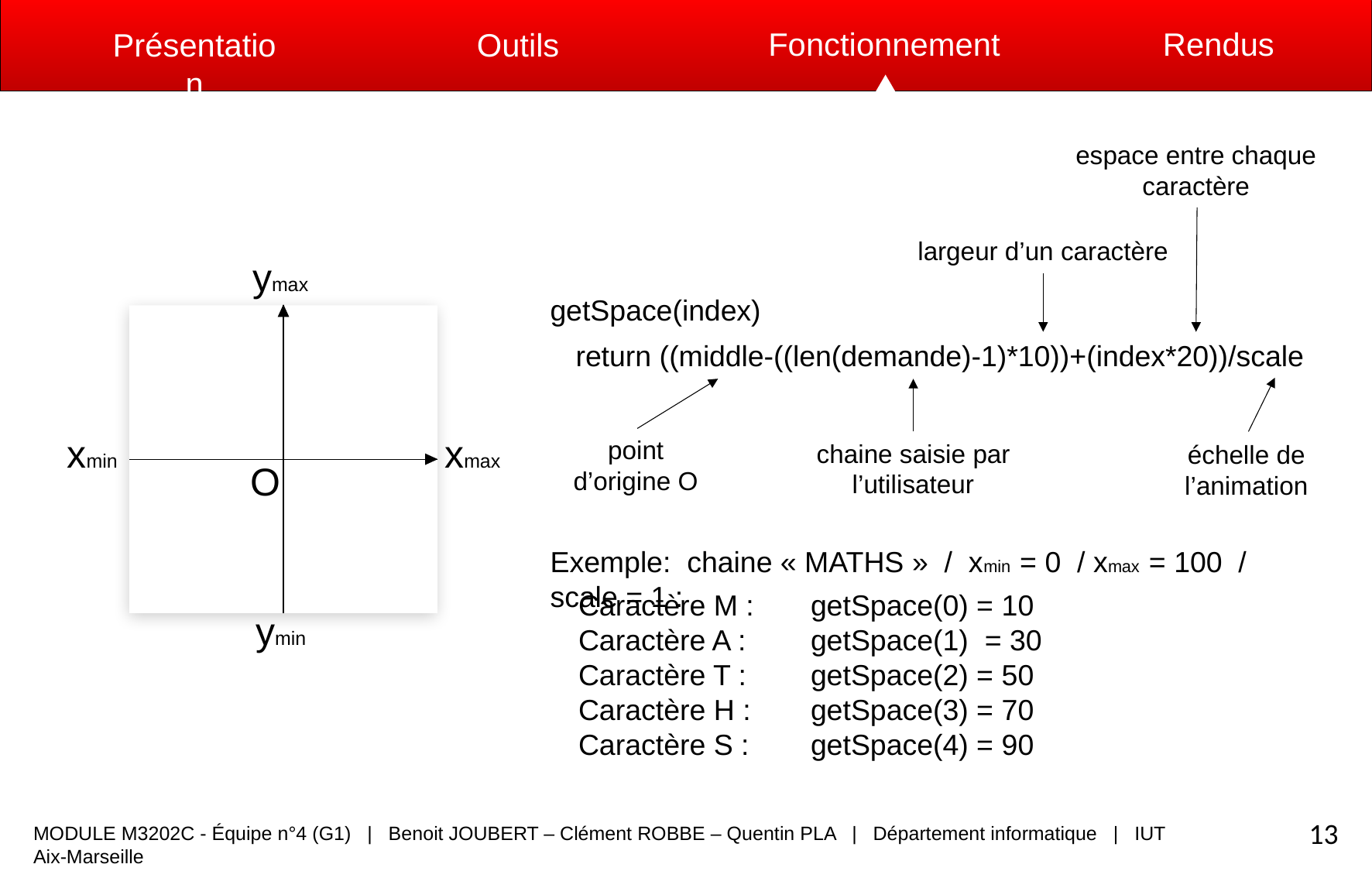

Fonctionnement
Rendus
Présentation
Outils

espace entre chaque caractère
largeur d’un caractère
ymax

xmin
xmax
ymin
getSpace(index)

return ((middle-((len(demande)-1)*10))+(index*20))/scale
point d’origine O
chaine saisie par l’utilisateur
échelle de
l’animation
O

Exemple:  chaine « MATHS »  /  xmin  = 0  / xmax  = 100  /  scale = 1 :
Caractère M : 	getSpace(0) = 10
Caractère A : 	getSpace(1)  = 30
Caractère T : 	getSpace(2) = 50
Caractère H : 	getSpace(3) = 70
Caractère S : 	getSpace(4) = 90
13
MODULE M3202C - Équipe n°4 (G1)   |   Benoit JOUBERT – Clément ROBBE – Quentin PLA   |   Département informatique   |   IUT Aix-Marseille